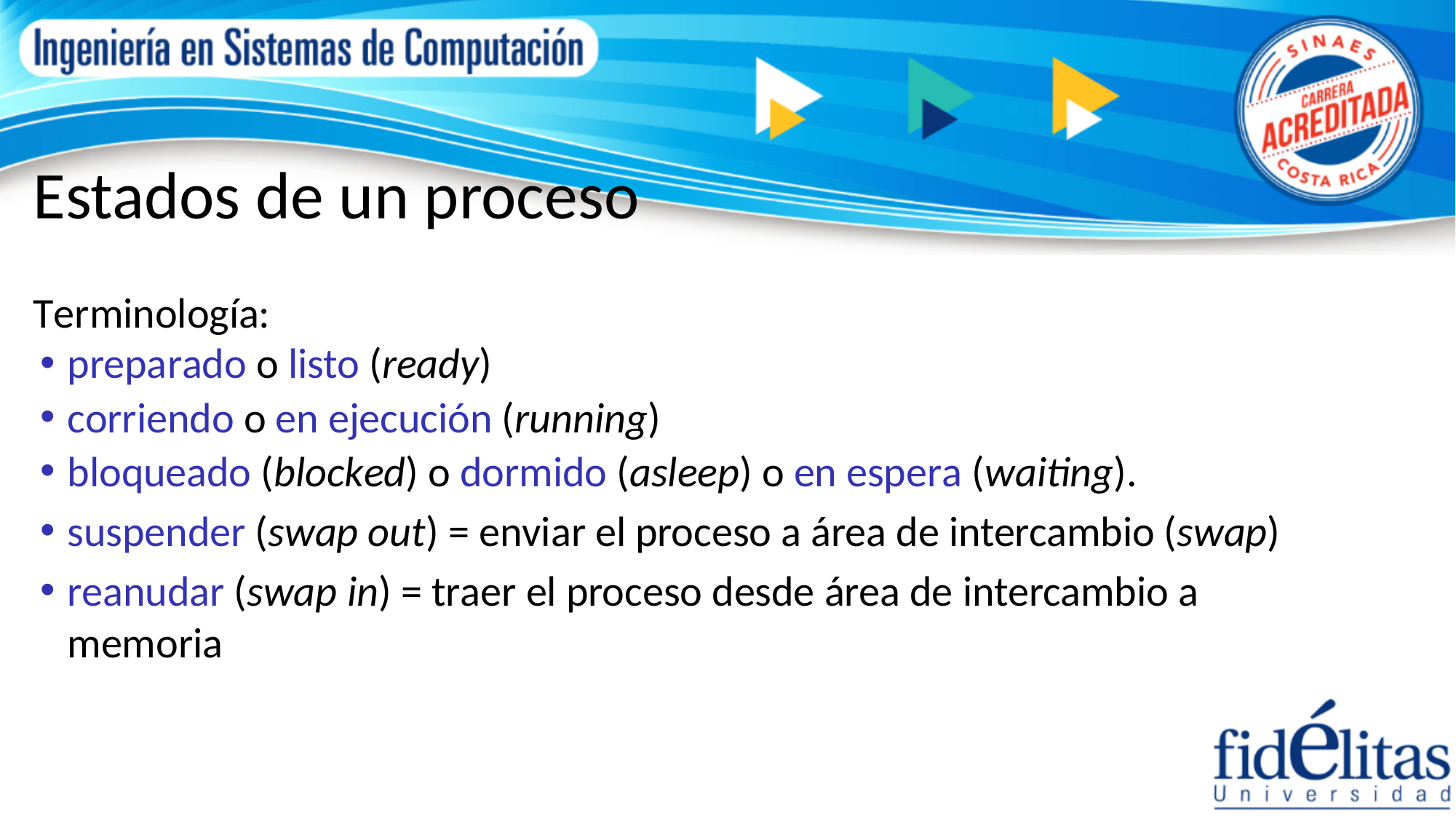

# Estados de un proceso
Terminología:
preparado o listo (ready)
corriendo o en ejecución (running)
bloqueado (blocked) o dormido (asleep) o en espera (waiting).
suspender (swap out) = enviar el proceso a área de intercambio (swap)
reanudar (swap in) = traer el proceso desde área de intercambio a memoria